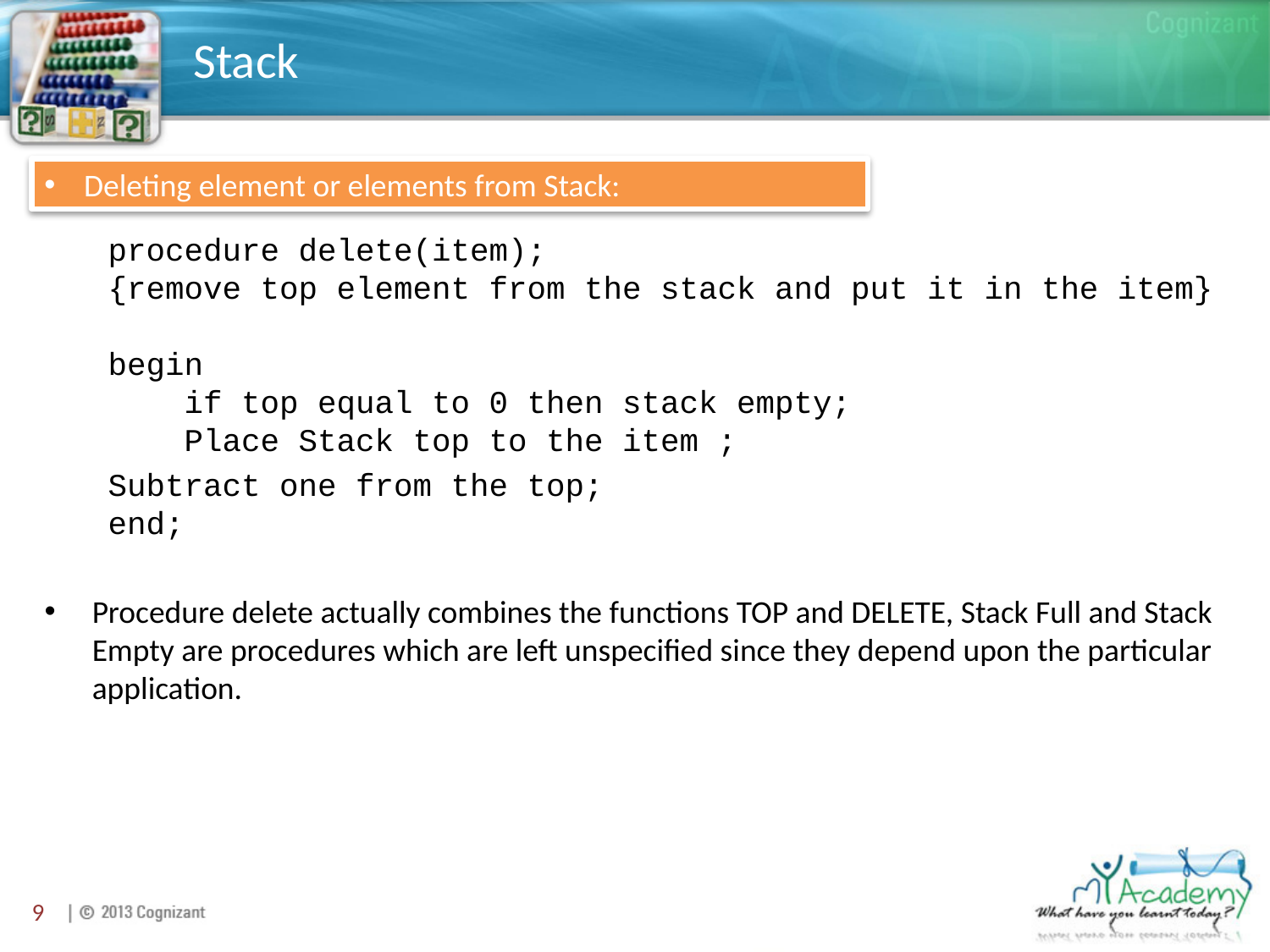

# Stack
Deleting element or elements from Stack:
procedure delete(item);
{remove top element from the stack and put it in the item}
begin
    if top equal to 0 then stack empty;
    Place Stack top to the item ;
Subtract one from the top;
end;

Procedure delete actually combines the functions TOP and DELETE, Stack Full and Stack Empty are procedures which are left unspecified since they depend upon the particular application.

9